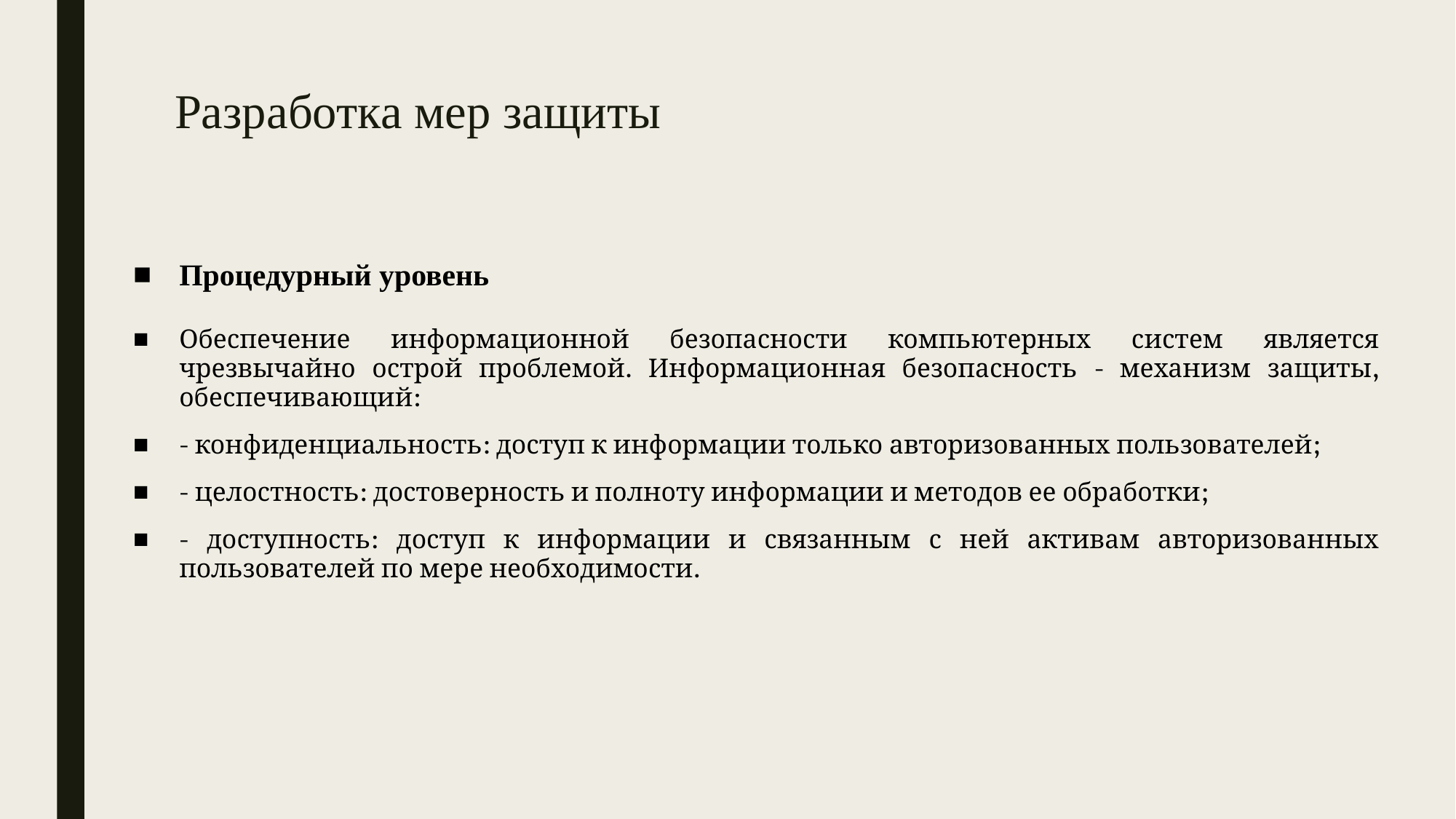

# Разработка мер защиты
Процедурный уровень
Обеспечение информационной безопасности компьютерных систем является чрезвычайно острой проблемой. Информационная безопасность - механизм защиты, обеспечивающий:
- конфиденциальность: доступ к информации только авторизованных пользователей;
- целостность: достоверность и полноту информации и методов ее обработки;
- доступность: доступ к информации и связанным с ней активам авторизованных пользователей по мере необходимости.